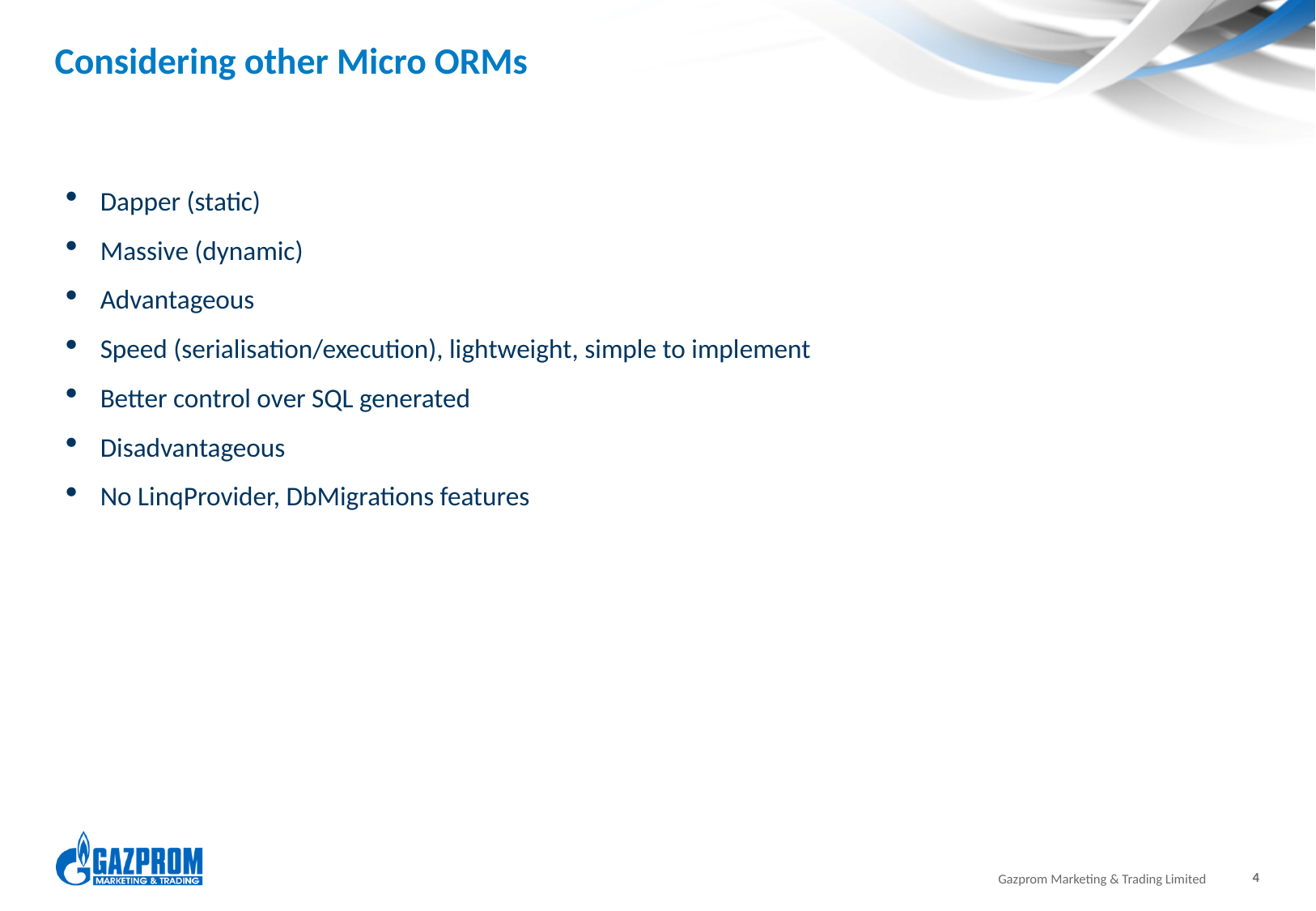

# Considering other Micro ORMs
Dapper (static)
Massive (dynamic)
Advantageous
Speed (serialisation/execution), lightweight, simple to implement
Better control over SQL generated
Disadvantageous
No LinqProvider, DbMigrations features